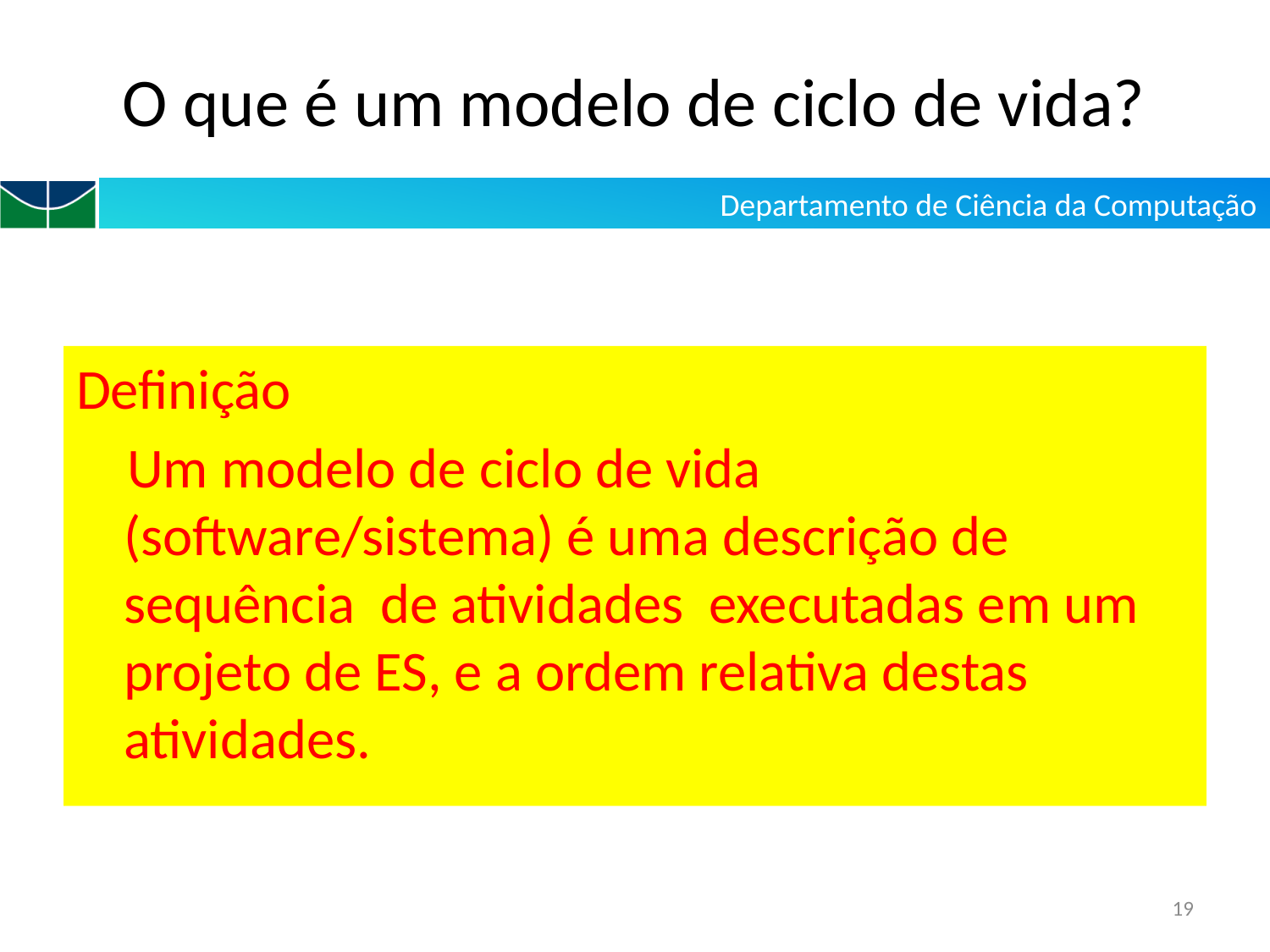

# O que é um modelo de ciclo de vida?
Definição
    Um modelo de ciclo de vida (software/sistema) é uma descrição de sequência  de atividades  executadas em um projeto de ES, e a ordem relativa destas atividades.
19